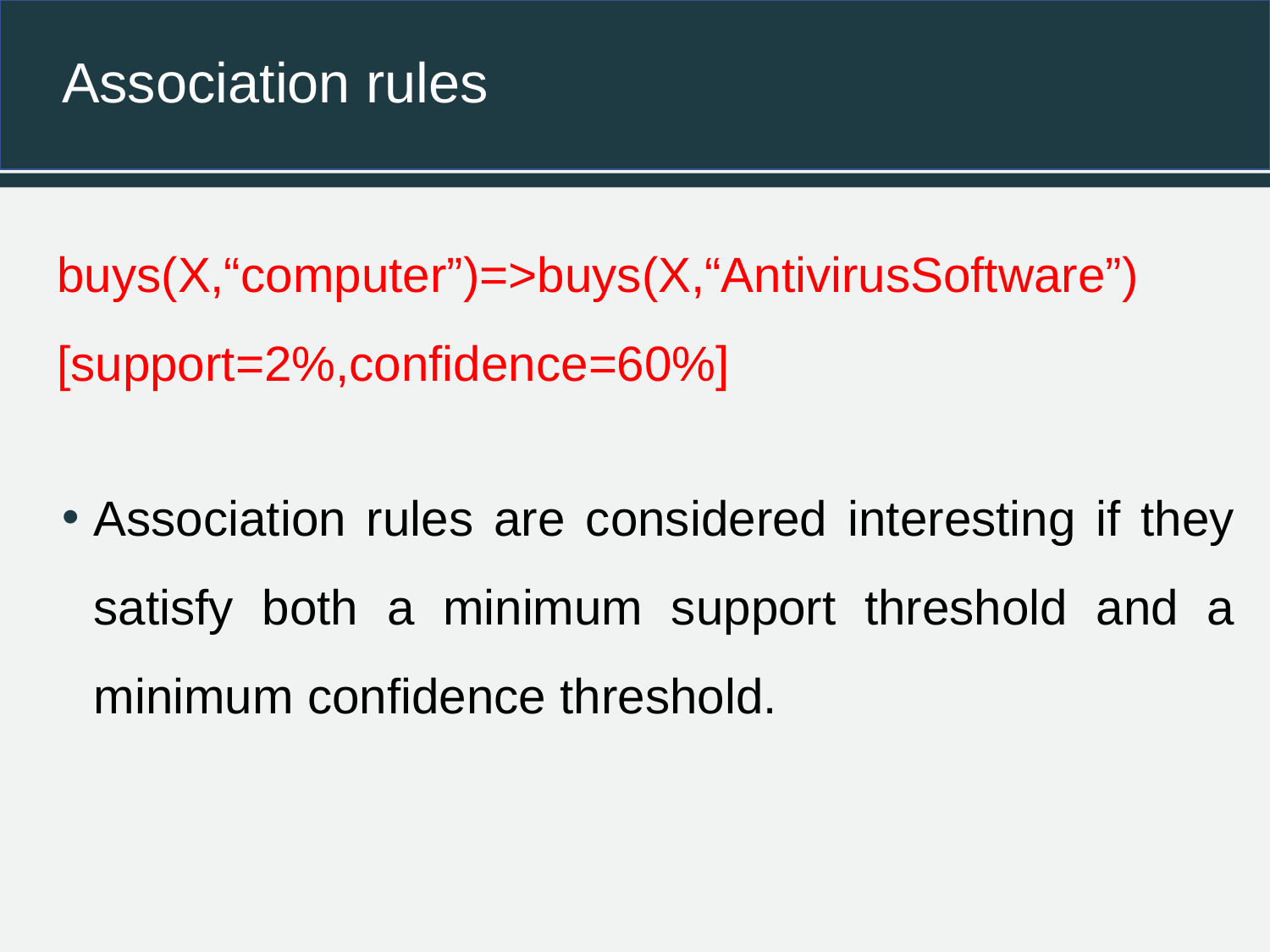

# Association rules
buys(X,“computer”)=>buys(X,“AntivirusSoftware”)[support=2%,confidence=60%]

Association rules are considered interesting if they satisfy both a minimum support threshold and a minimum confidence threshold.